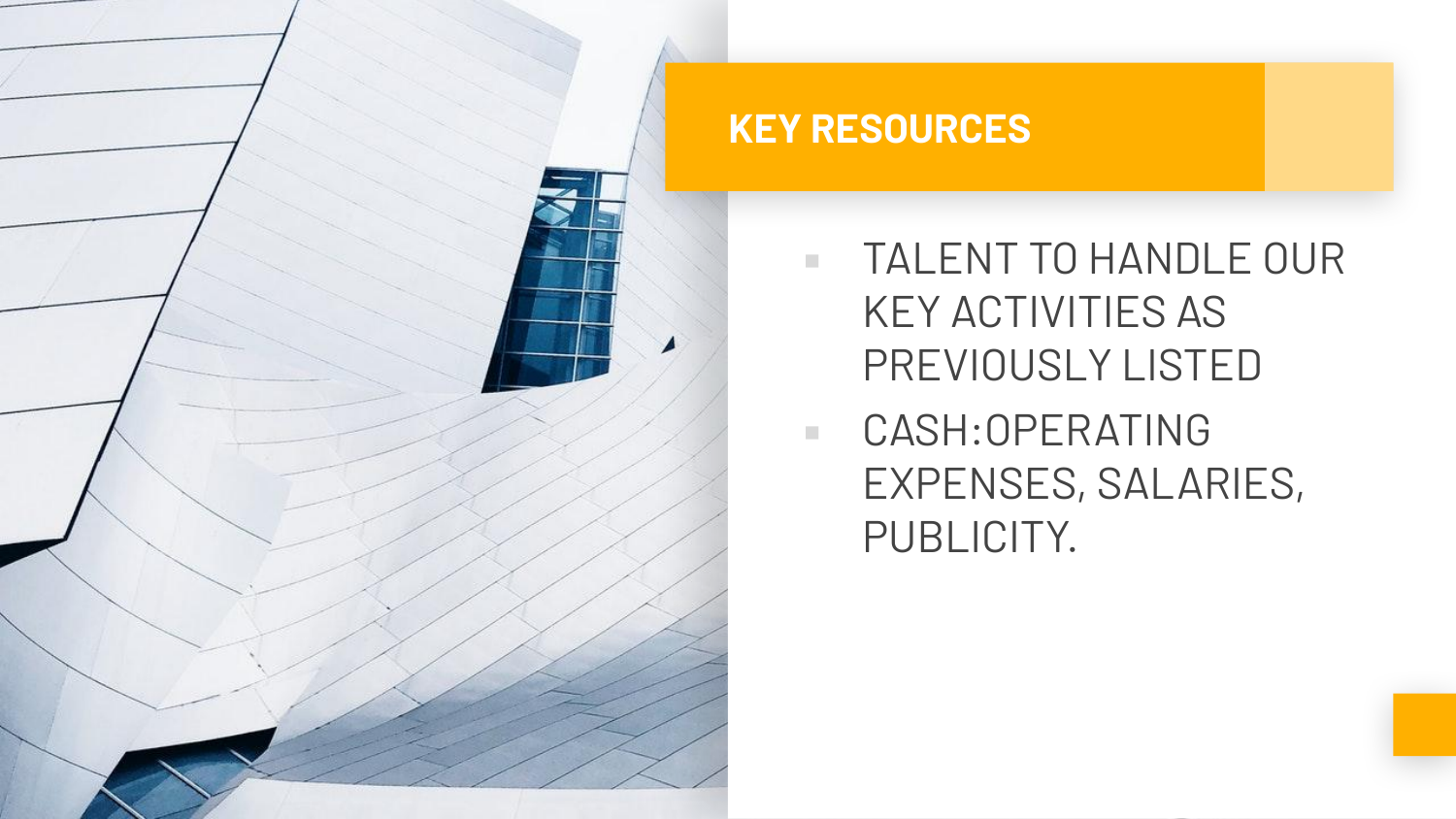

# KEY RESOURCES
TALENT TO HANDLE OUR KEY ACTIVITIES AS PREVIOUSLY LISTED
CASH:OPERATING EXPENSES, SALARIES, PUBLICITY.